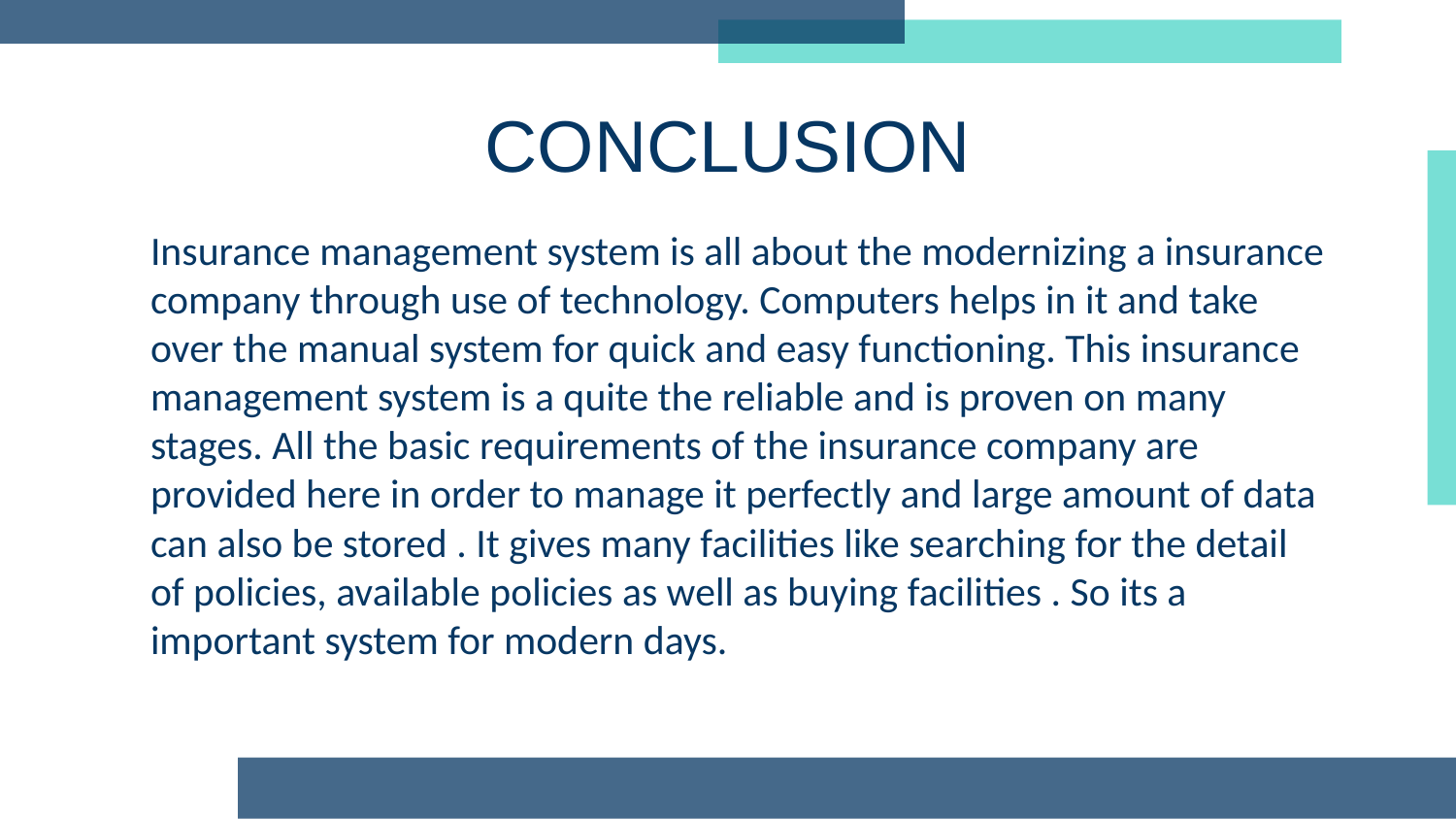

# CONCLUSION
Insurance management system is all about the modernizing a insurance company through use of technology. Computers helps in it and take over the manual system for quick and easy functioning. This insurance management system is a quite the reliable and is proven on many stages. All the basic requirements of the insurance company are provided here in order to manage it perfectly and large amount of data can also be stored . It gives many facilities like searching for the detail of policies, available policies as well as buying facilities . So its a important system for modern days.